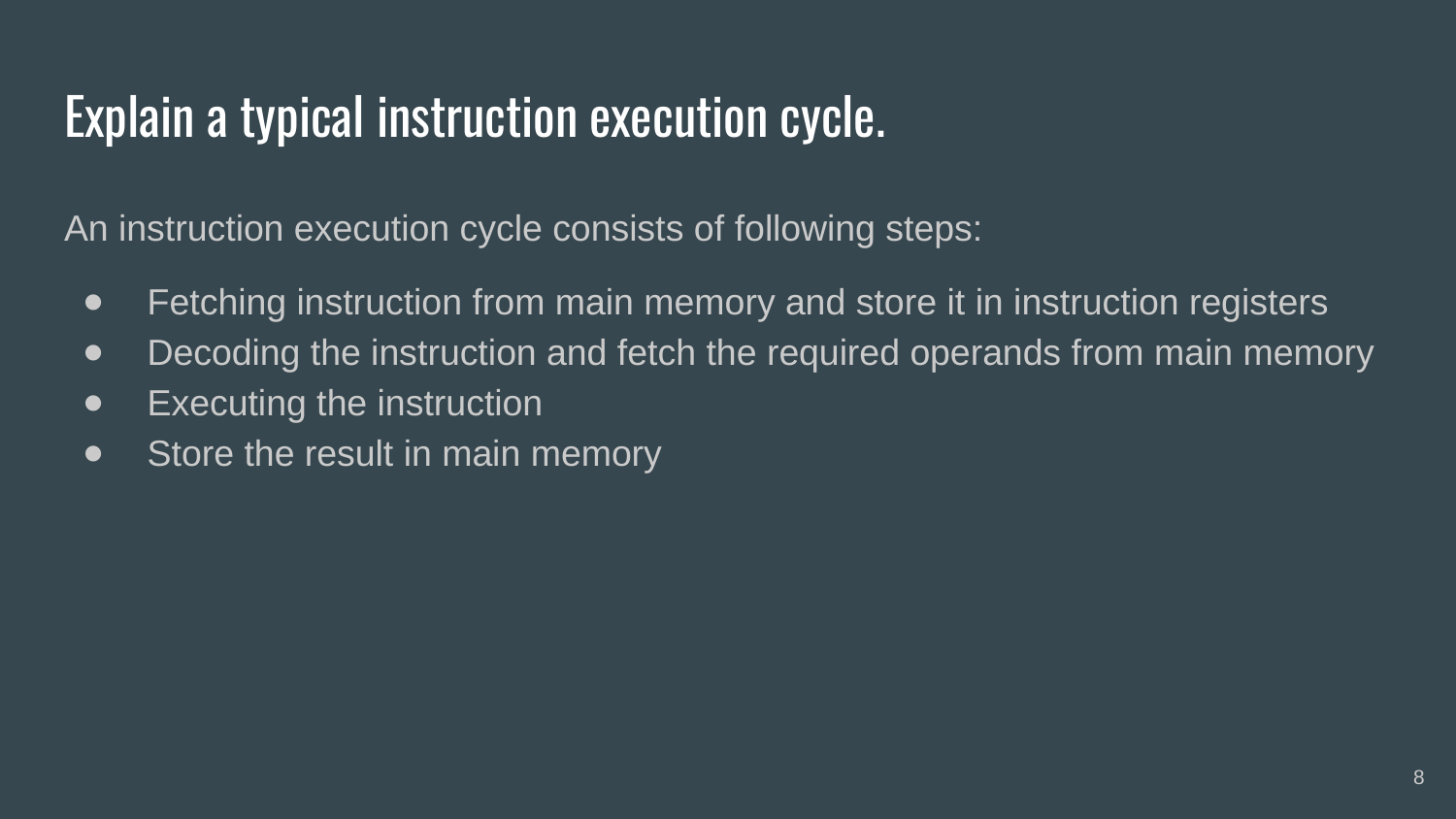

# Explain a typical instruction execution cycle.
An instruction execution cycle consists of following steps:
 Fetching instruction from main memory and store it in instruction registers
 Decoding the instruction and fetch the required operands from main memory
 Executing the instruction
 Store the result in main memory
8